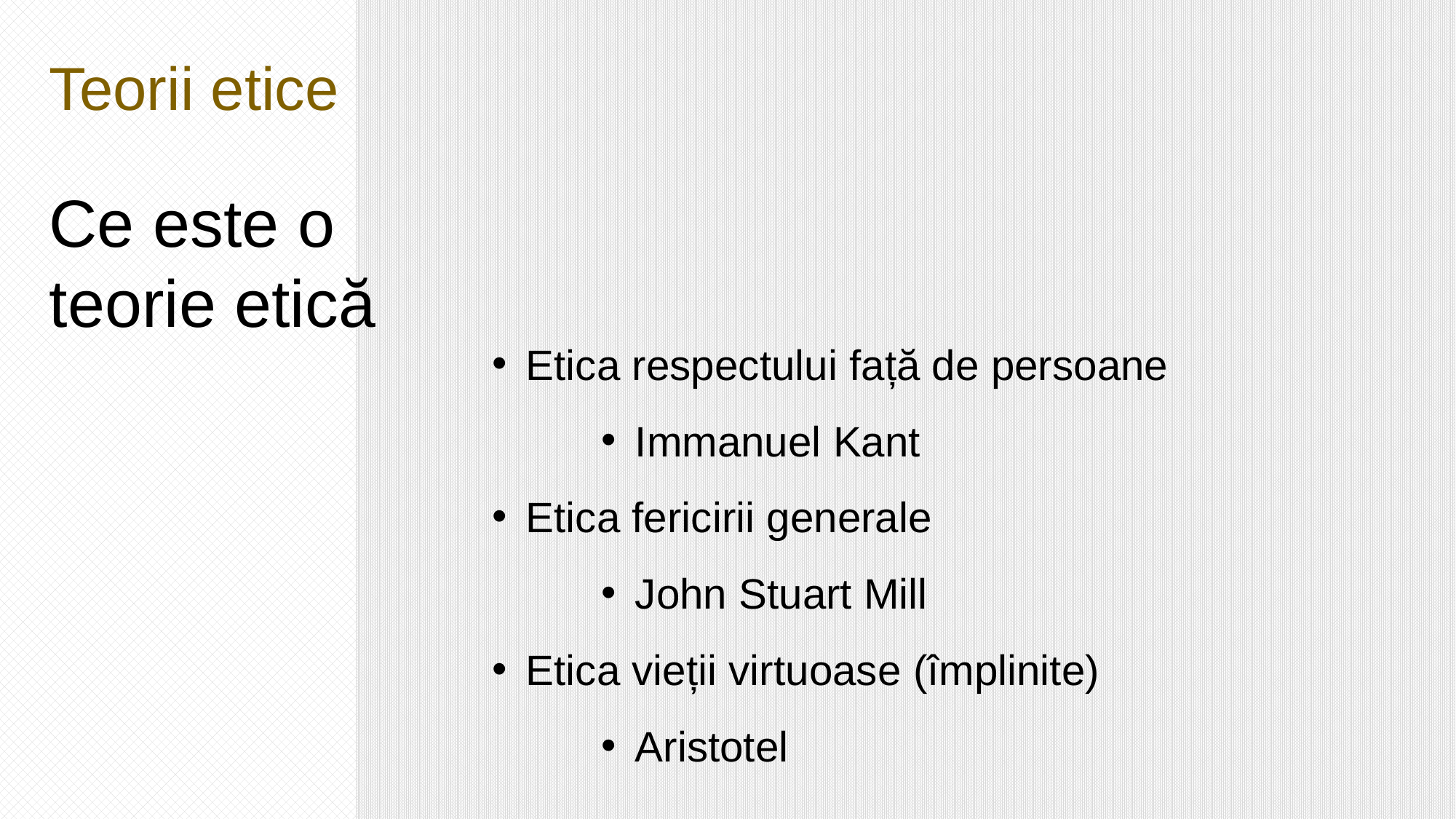

Teorii etice
Ce este o teorie etică
Etica respectului față de persoane
Immanuel Kant
Etica fericirii generale
John Stuart Mill
Etica vieții virtuoase (împlinite)
Aristotel